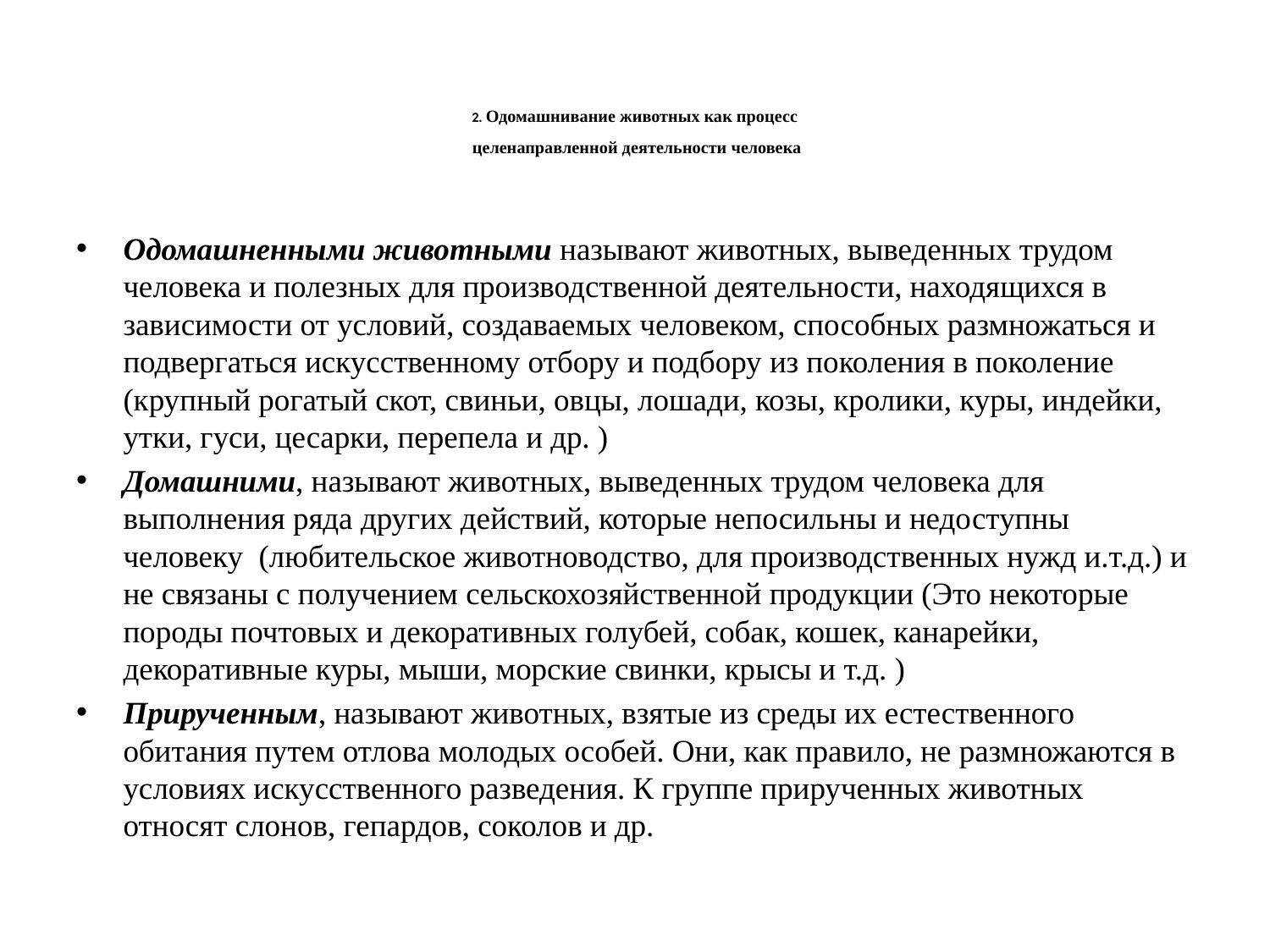

# 2. Одомашнивание животных как процесс целенаправленной деятельности человека
Одомашненными животными называют животных, выведенных трудом человека и полезных для производственной деятельности, находящихся в зависимости от условий, создаваемых человеком, способных размножаться и подвергаться искусственному отбору и подбору из поколения в поколение  (крупный рогатый скот, свиньи, овцы, лошади, козы, кролики, куры, индейки, утки, гуси, цесарки, перепела и др. )
Домашними, называют животных, выведенных трудом человека для выполнения ряда других действий, которые непосильны и недоступны человеку  (любительское животноводство, для производственных нужд и.т.д.) и не связаны с получением сельскохозяйственной продукции (Это некоторые породы почтовых и декоративных голубей, собак, кошек, канарейки, декоративные куры, мыши, морские свинки, крысы и т.д. )
Прирученным, называют животных, взятые из среды их естественного обитания путем отлова молодых особей. Они, как правило, не размножаются в условиях искусственного разведения. К группе прирученных животных относят слонов, гепардов, соколов и др.